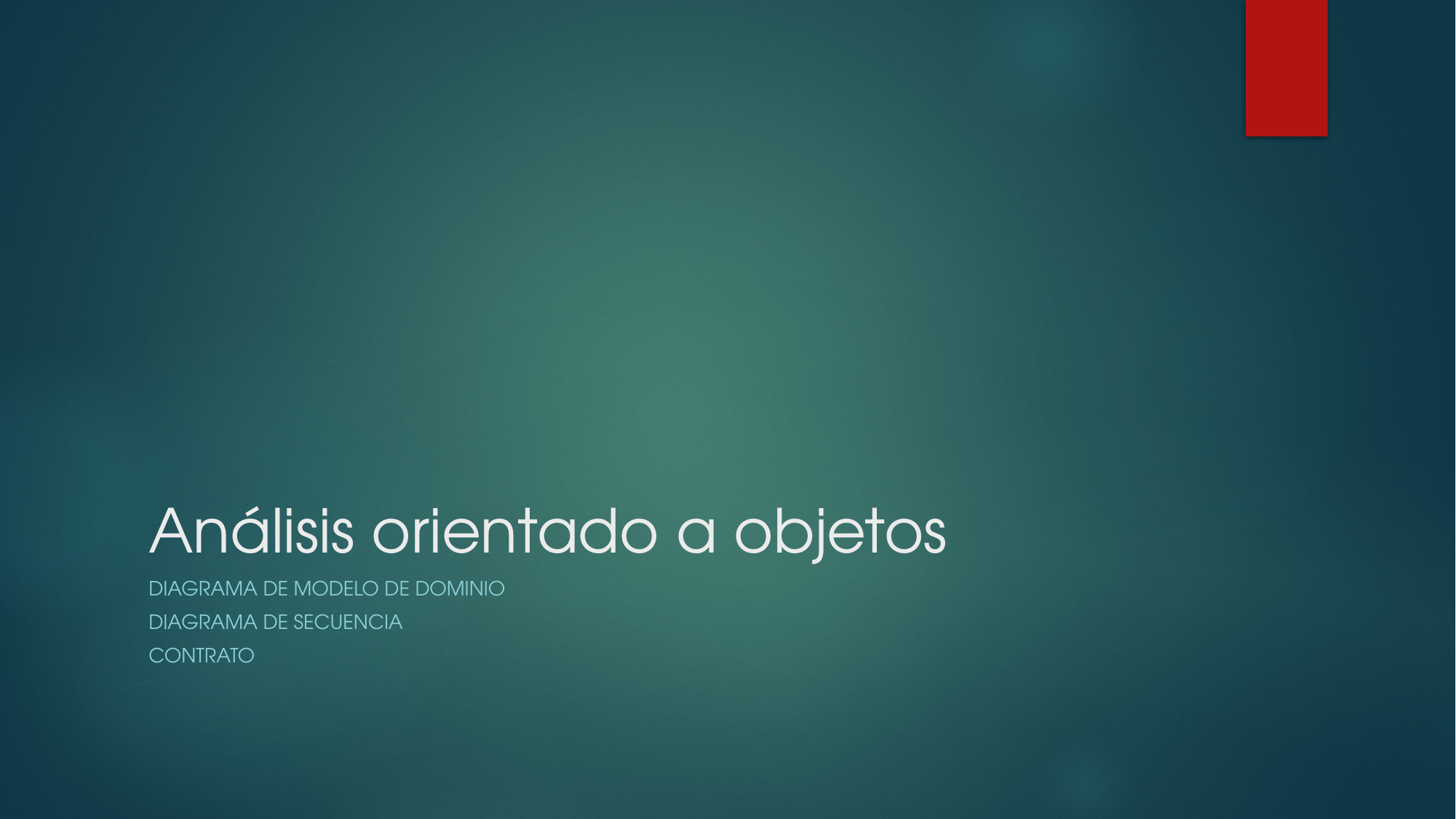

# Análisis orientado a objetos
Diagrama de modelo de dominio
Diagrama de secuencia
Contrato